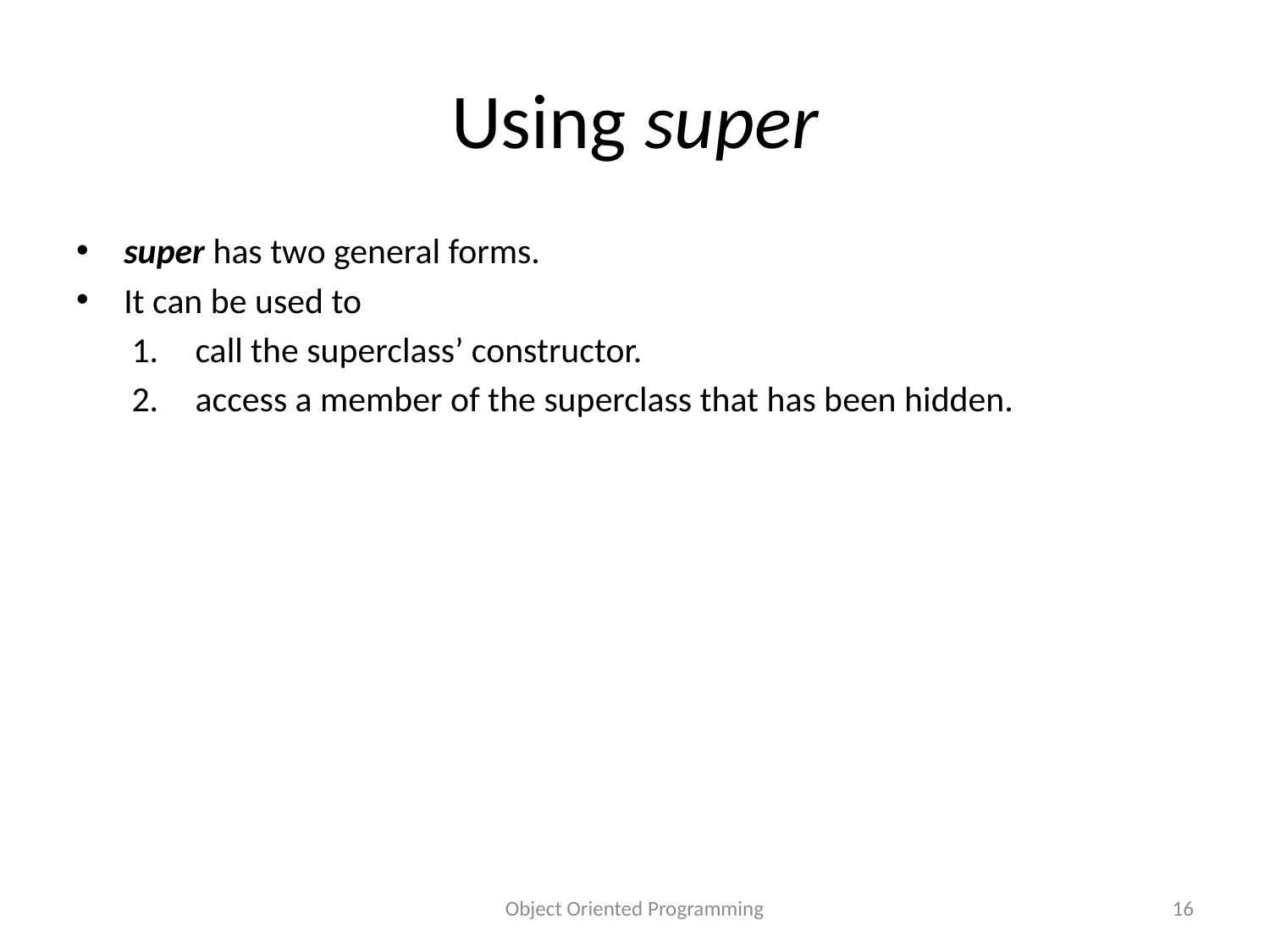

# Using super
super has two general forms.
It can be used to
call the superclass’ constructor.
access a member of the superclass that has been hidden.
Object Oriented Programming
16